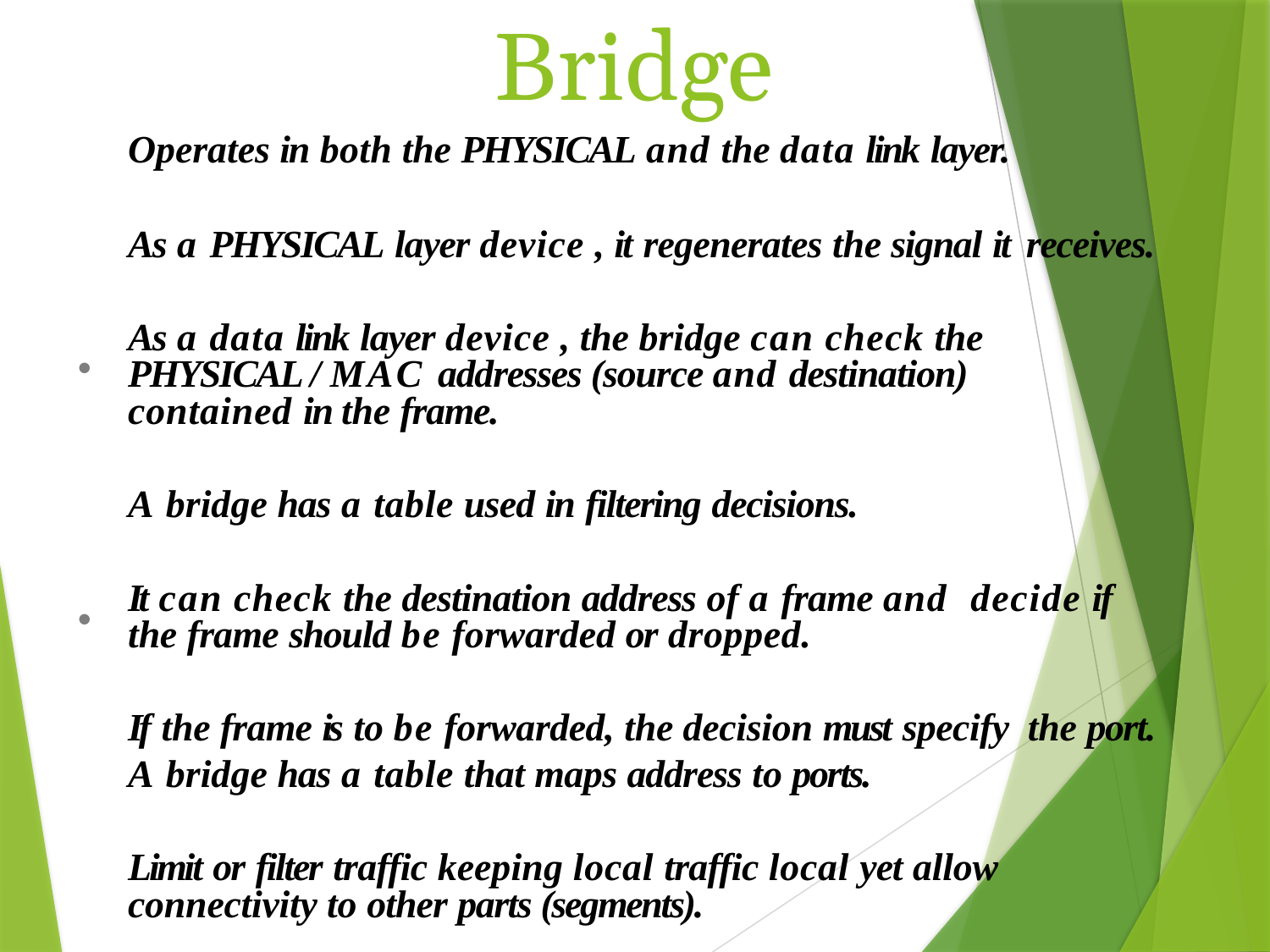

# Bridge
Operates in both the PHYSICAL and the data link layer.

As a PHYSICAL layer device , it regenerates the signal it  receives.

As a data link layer device , the bridge can check the  PHYSICAL / MAC addresses (source and destination)  contained in the frame.

A bridge has a table used in filtering decisions.

It can check the destination address of a frame and  decide if the frame should be forwarded or dropped.

If the frame is to be forwarded, the decision must specify  the port.
A bridge has a table that maps address to ports.

Limit or filter traffic keeping local traffic local yet allow  connectivity to other parts (segments).
•
•